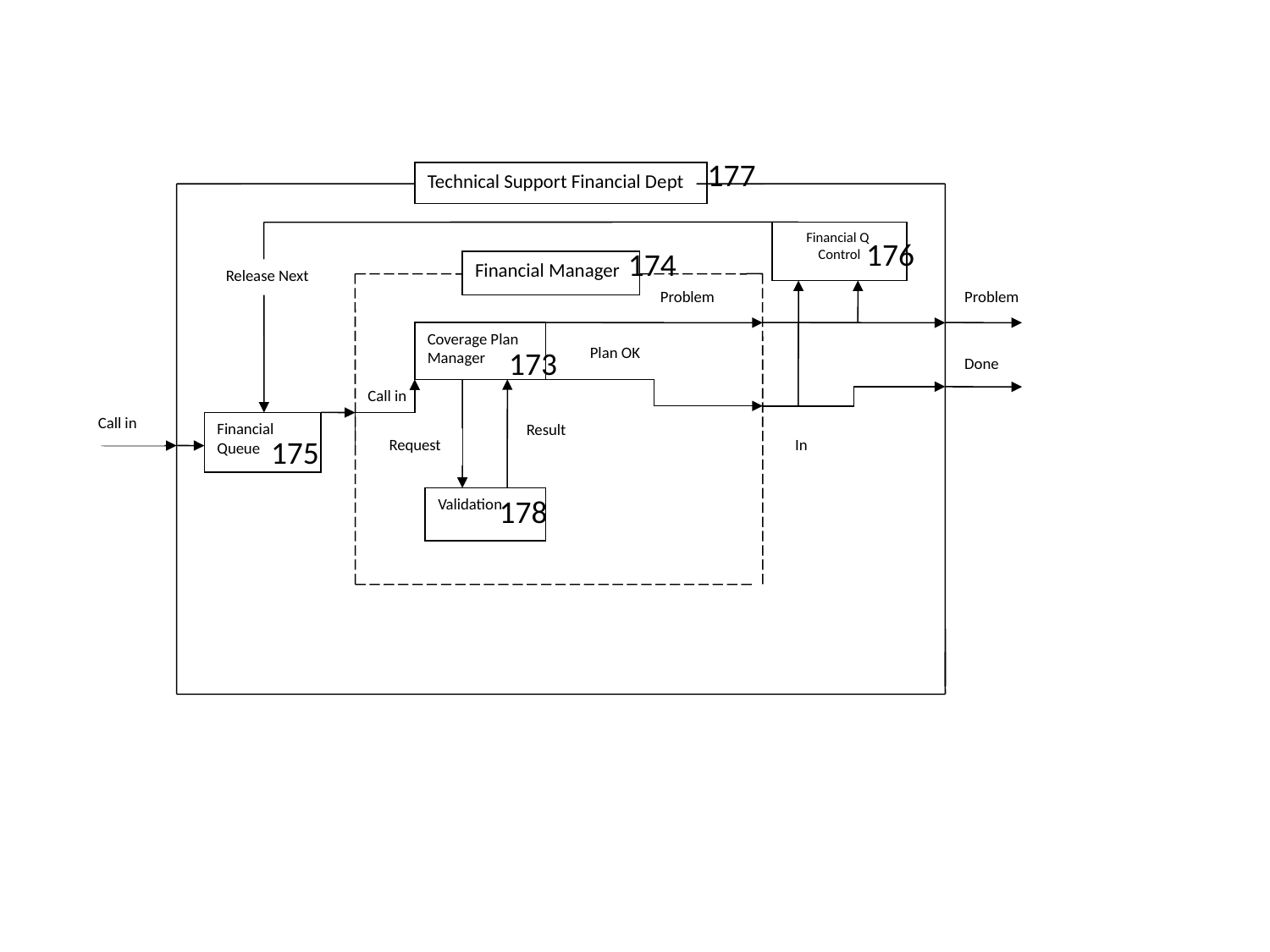

177
Technical Support Financial Dept

Financial Q  Control
176
174
Financial Manager
        Release Next

Problem

Problem
Coverage Plan Manager

Plan OK
173
Done

Call in

Call in
Financial Queue

Result
175
Request
In

178
Validation